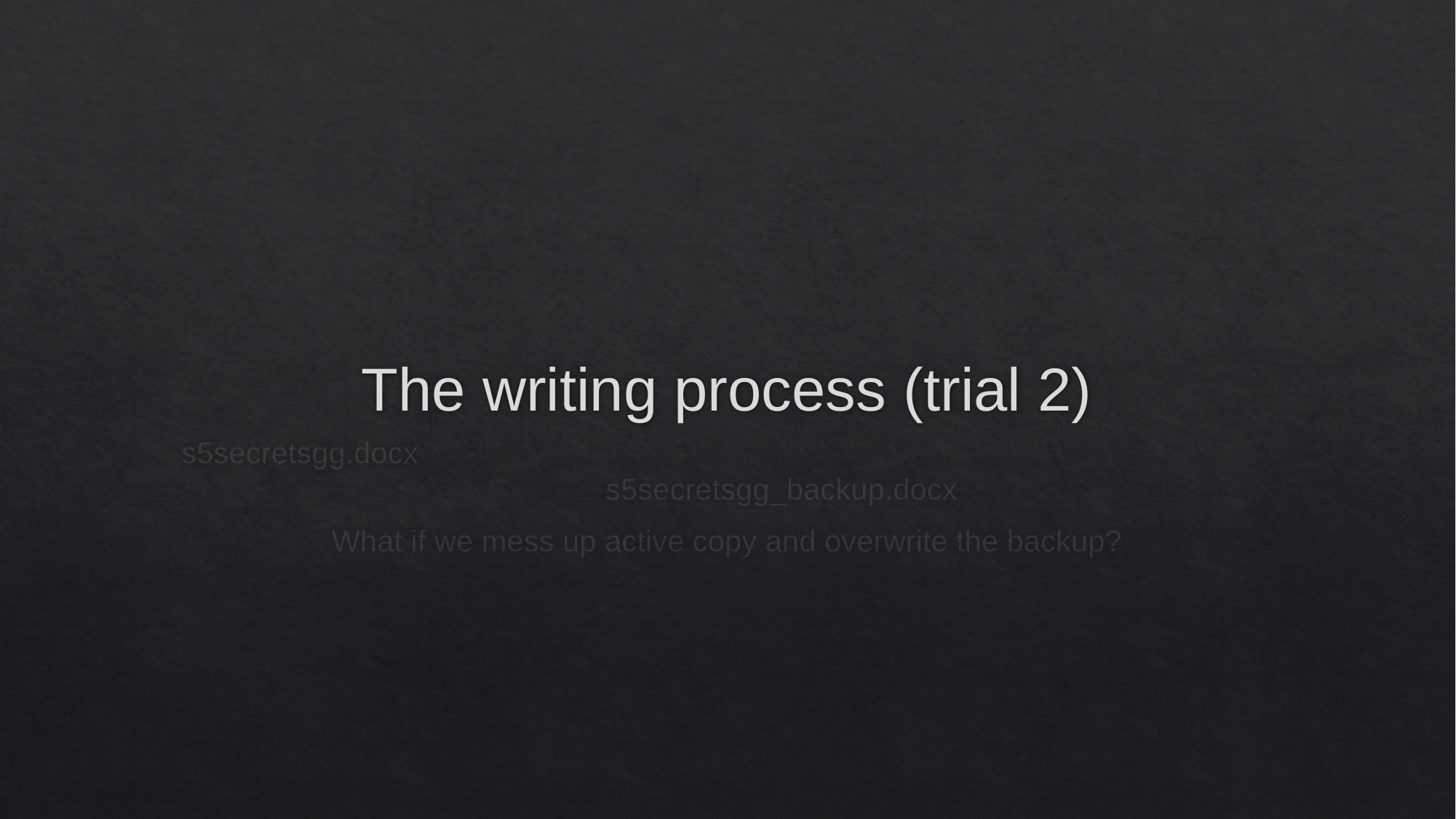

# The writing process (trial 2)
s5secretsgg.docx									s5secretsgg_backup.docx
What if we mess up active copy and overwrite the backup?